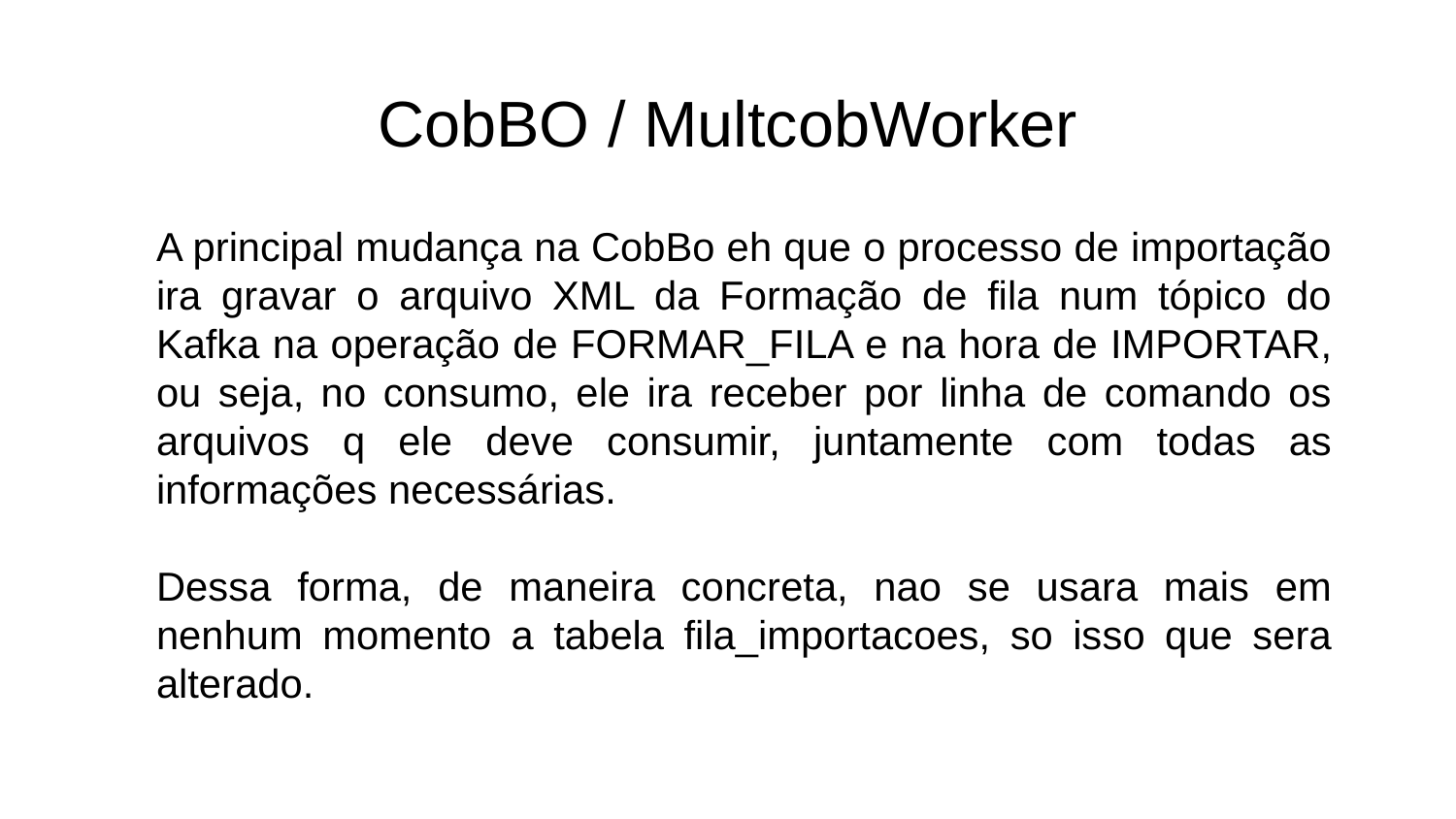

# CobBO / MultcobWorker
A principal mudança na CobBo eh que o processo de importação ira gravar o arquivo XML da Formação de fila num tópico do Kafka na operação de FORMAR_FILA e na hora de IMPORTAR, ou seja, no consumo, ele ira receber por linha de comando os arquivos q ele deve consumir, juntamente com todas as informações necessárias.

Dessa forma, de maneira concreta, nao se usara mais em nenhum momento a tabela fila_importacoes, so isso que sera alterado.